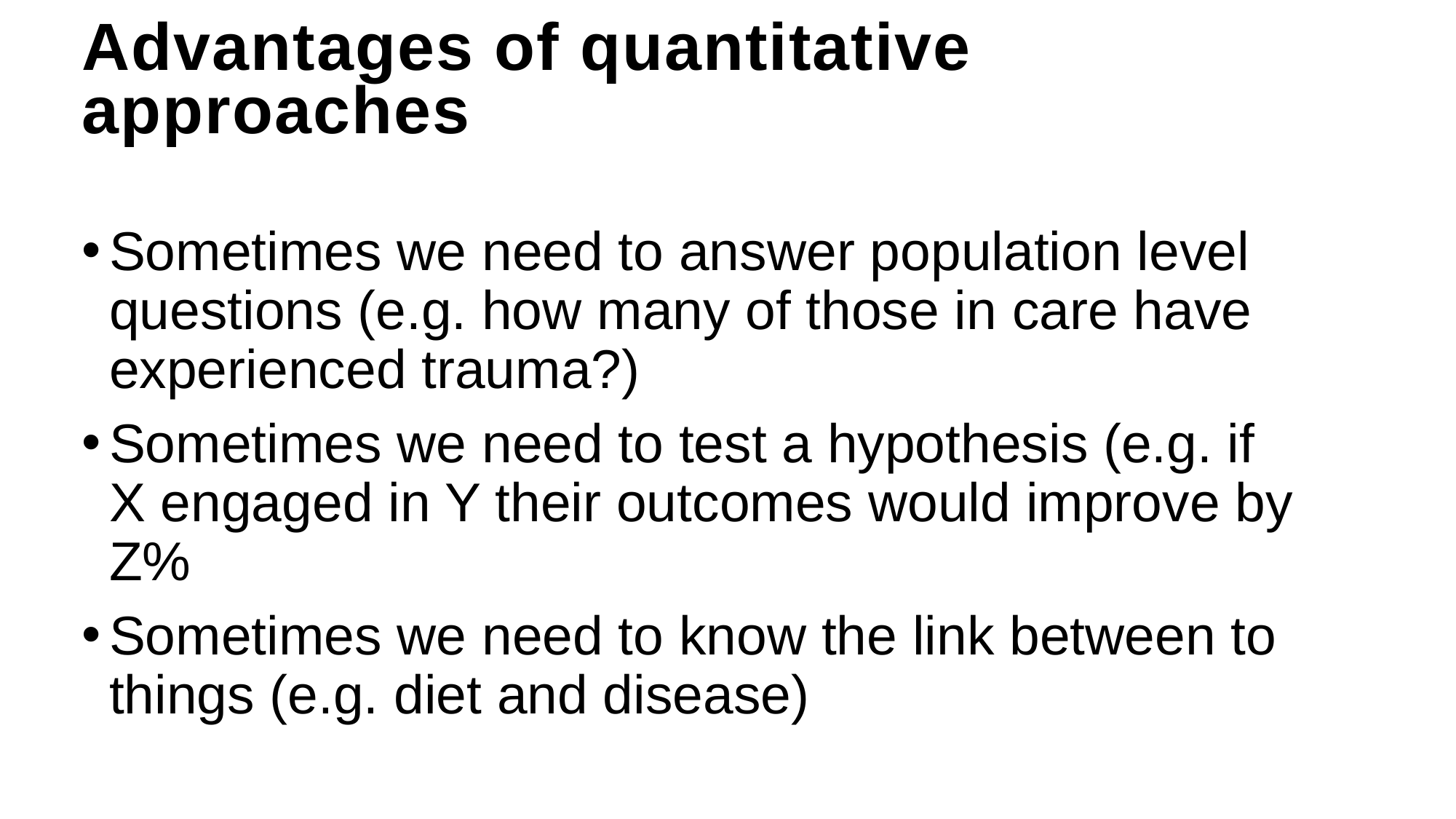

# Advantages of quantitative approaches
Sometimes we need to answer population level questions (e.g. how many of those in care have experienced trauma?)
Sometimes we need to test a hypothesis (e.g. if X engaged in Y their outcomes would improve by Z%
Sometimes we need to know the link between to things (e.g. diet and disease)